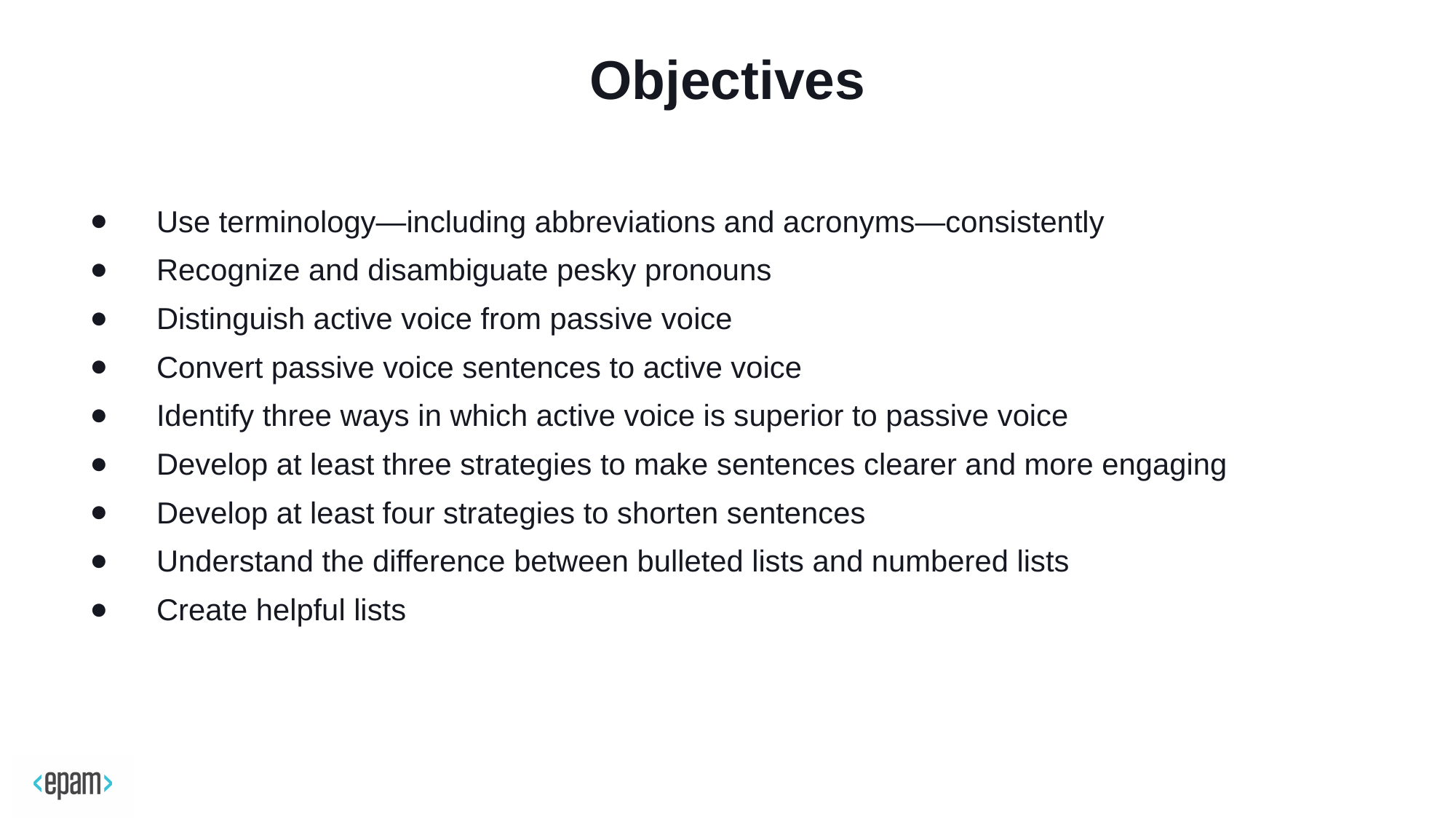

# Objectives
Use terminology—including abbreviations and acronyms—consistently
Recognize and disambiguate pesky pronouns
Distinguish active voice from passive voice
Convert passive voice sentences to active voice
Identify three ways in which active voice is superior to passive voice
Develop at least three strategies to make sentences clearer and more engaging
Develop at least four strategies to shorten sentences
Understand the difference between bulleted lists and numbered lists
Create helpful lists